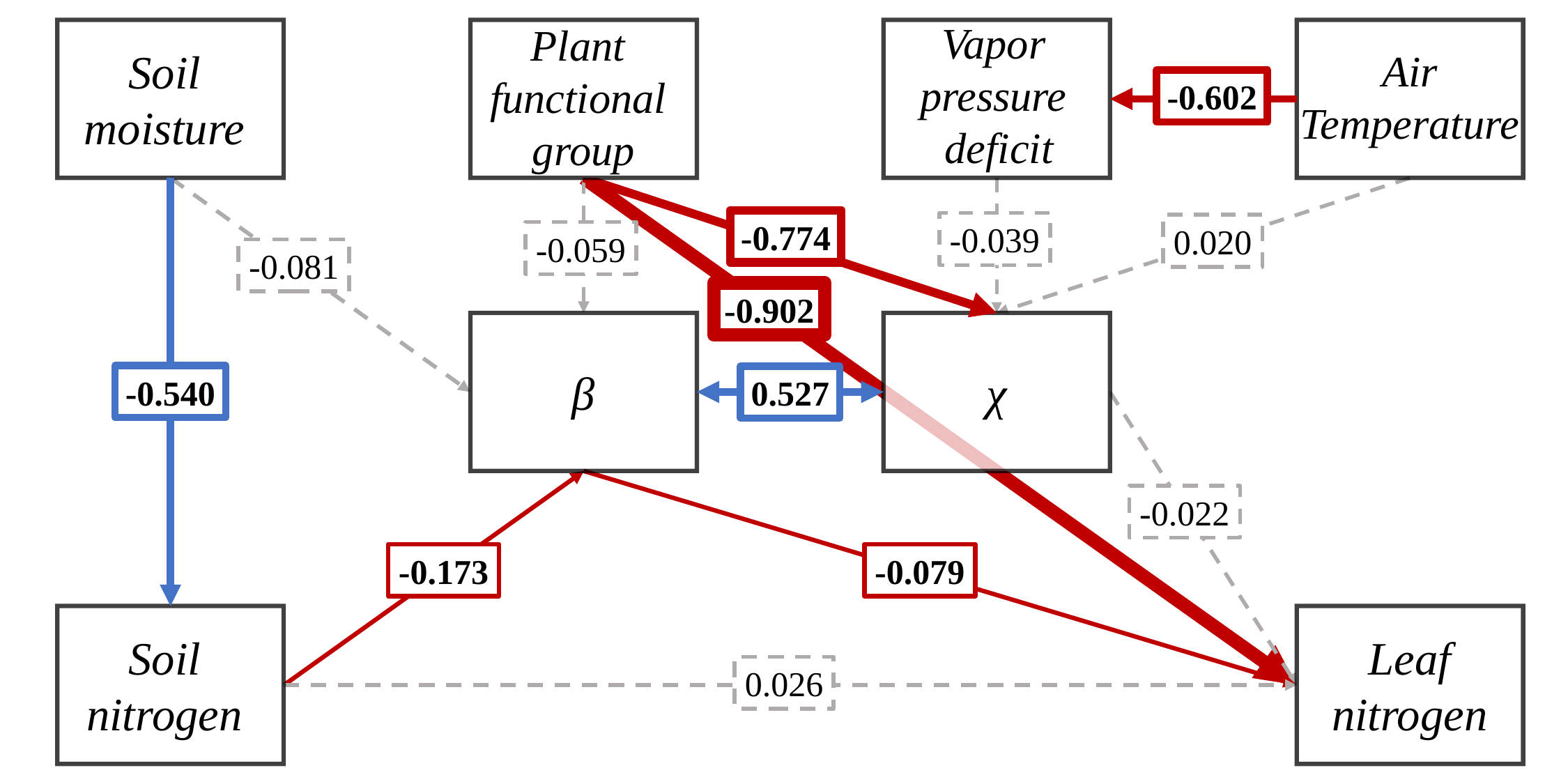

Vapor
pressure
deficit
Plant
functional
group

Soil
moisture
Air
Temperature
-0.602
-0.774
-0.039
0.020
-0.059
-0.081
-0.902

χ
β
-0.540
0.527
-0.022
-0.173
-0.079

Soil
nitrogen
Leaf
nitrogen
0.026